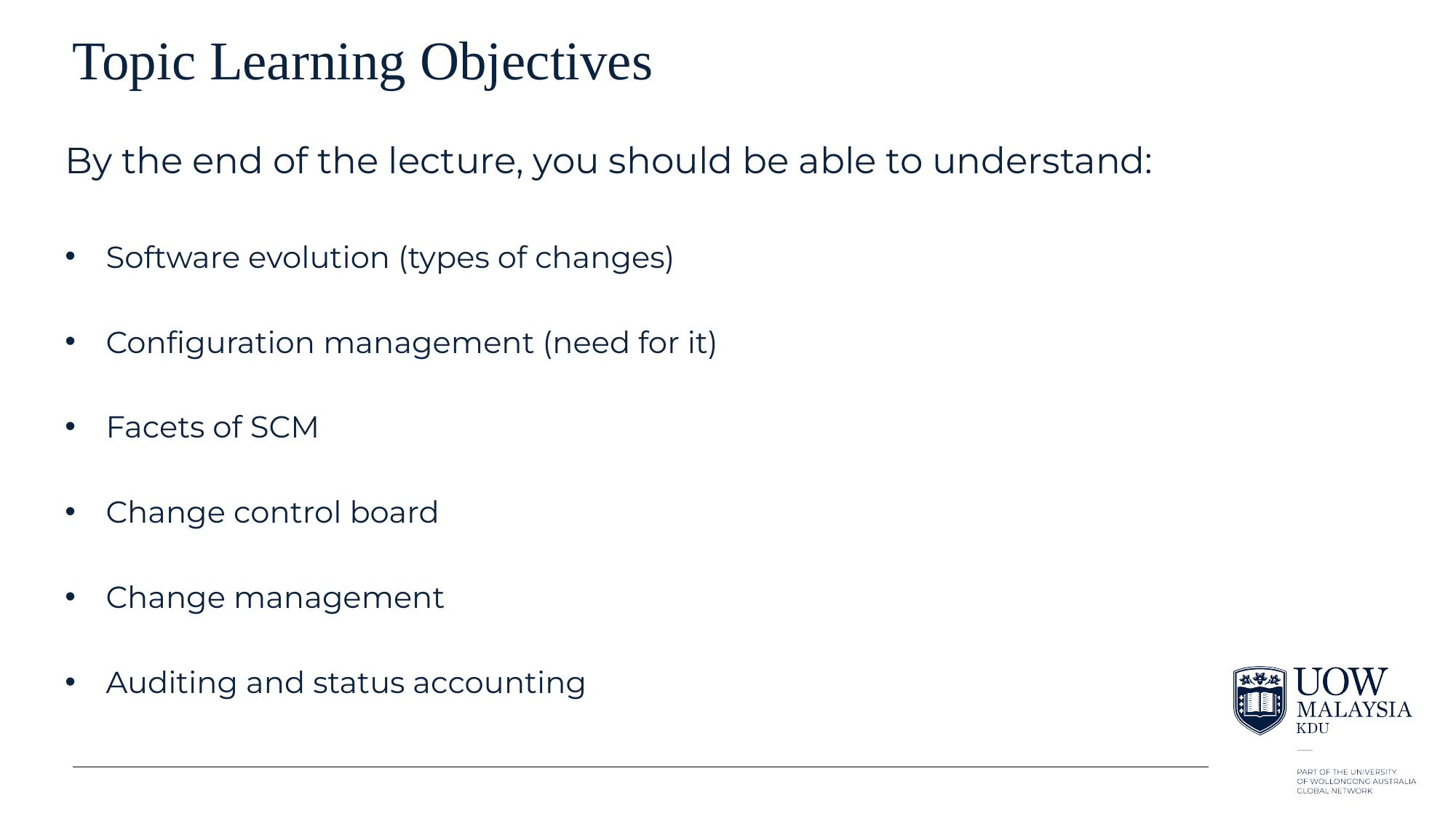

# Topic Learning Objectives
By the end of the lecture, you should be able to understand:

Software evolution (types of changes)

Configuration management (need for it)

Facets of SCM

Change control board

Change management

Auditing and status accounting